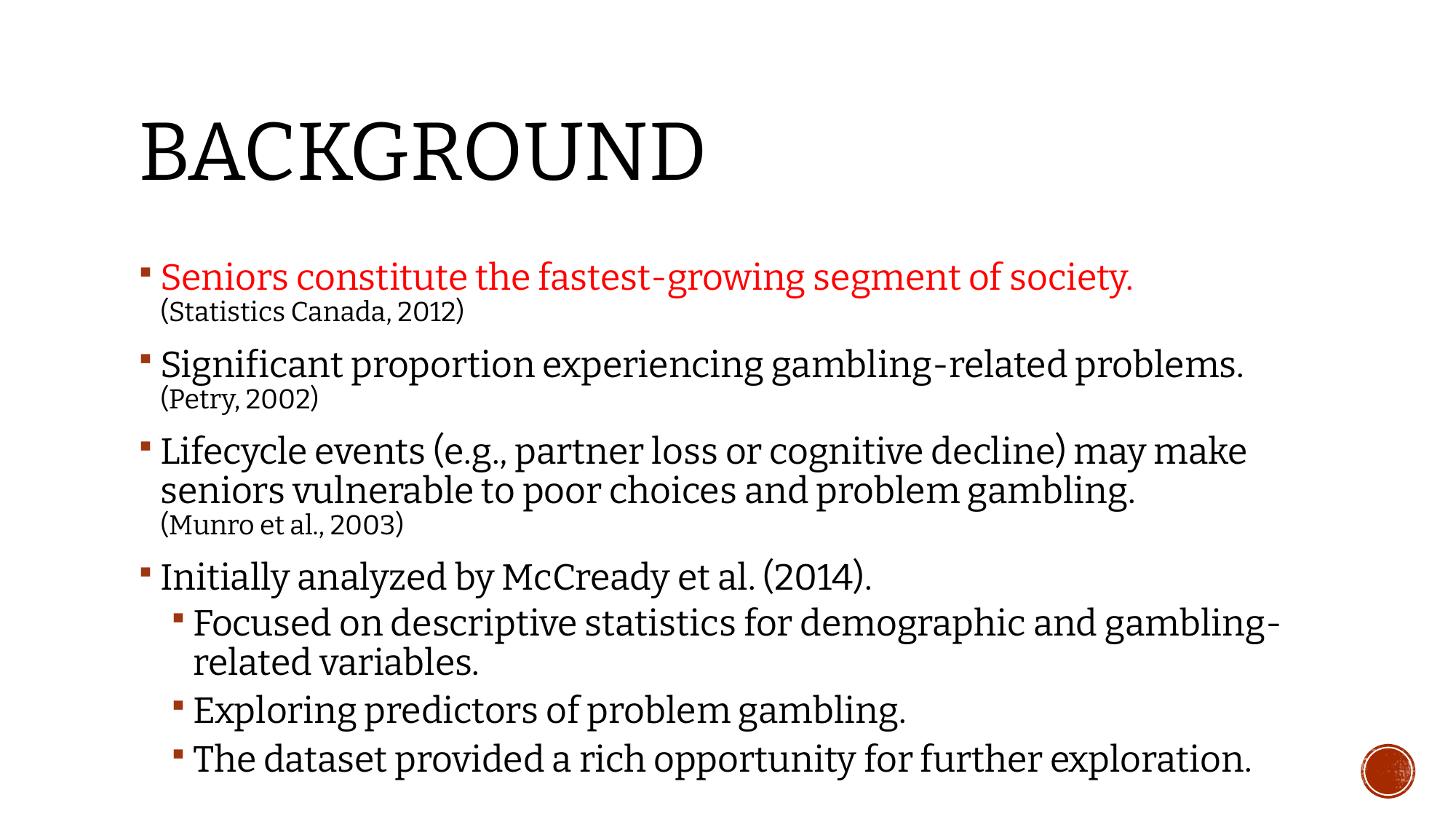

# background
Seniors constitute the fastest-growing segment of society.
(Statistics Canada, 2012)
Significant proportion experiencing gambling-related problems.
(Petry, 2002)
Lifecycle events (e.g., partner loss or cognitive decline) may make seniors vulnerable to poor choices and problem gambling.
(Munro et al., 2003)
Initially analyzed by McCready et al. (2014).
Focused on descriptive statistics for demographic and gambling-related variables.
Exploring predictors of problem gambling.
The dataset provided a rich opportunity for further exploration.